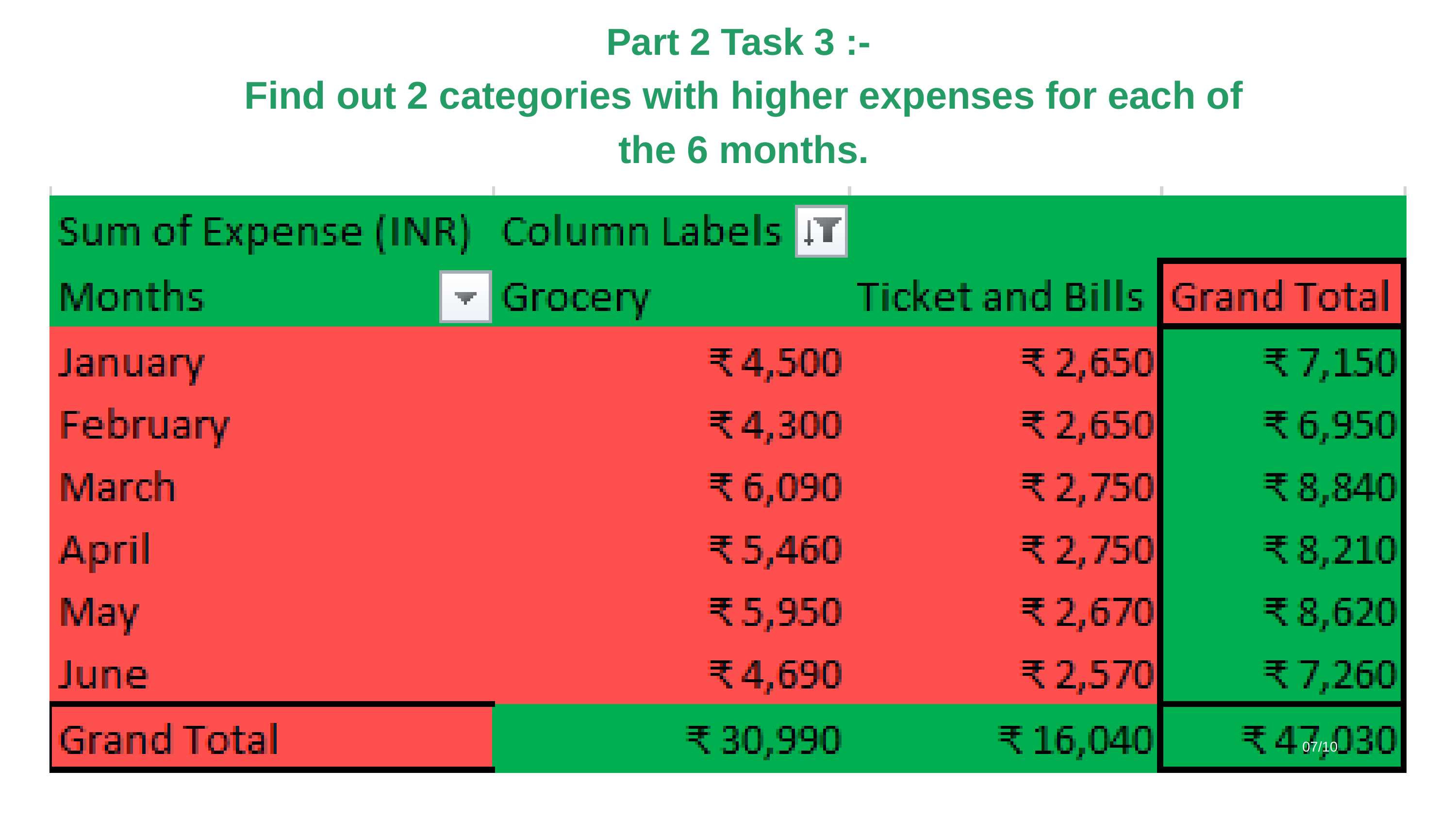

Part 2 Task 3 :-
Find out 2 categories with higher expenses for each of the 6 months.

07/10